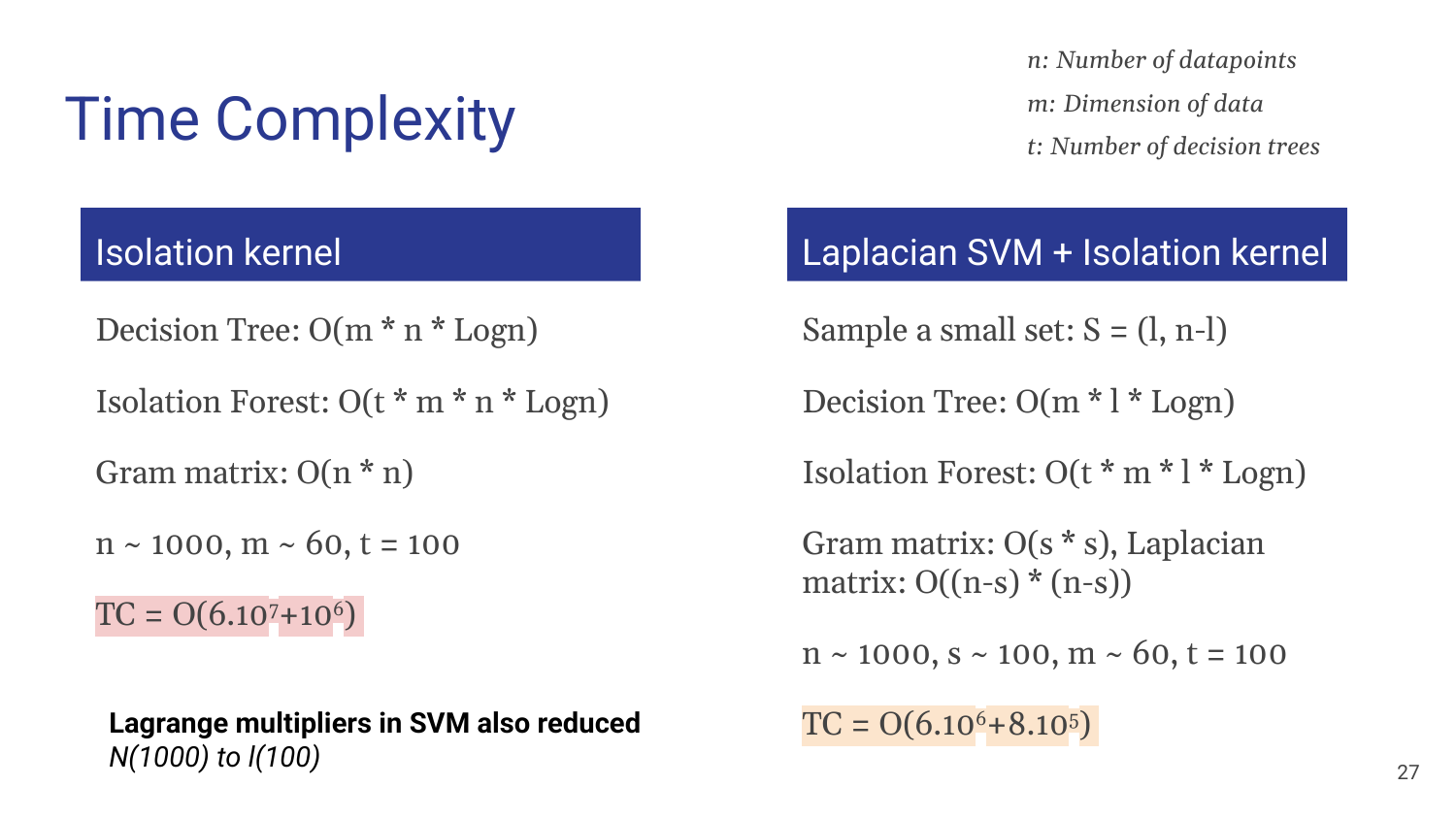

n: Number of datapoints
m: Dimension of data
t: Number of decision trees
# Time Complexity

Isolation kernel
Laplacian SVM + Isolation kernel
Decision Tree: O(m * n * Logn)
Isolation Forest: O(t * m * n * Logn)
Gram matrix: O(n * n)
n ~ 1000, m ~ 60, t = 100
TC = O(6.107+106)
Sample a small set: S = (l, n-l)
Decision Tree: O(m * l * Logn)
Isolation Forest: O(t * m * l * Logn)
Gram matrix: O(s * s), Laplacian matrix: O((n-s) * (n-s))
n ~ 1000, s ~ 100, m ~ 60, t = 100
TC = O(6.106+8.105)
Lagrange multipliers in SVM also reduced
N(1000) to l(100)
27